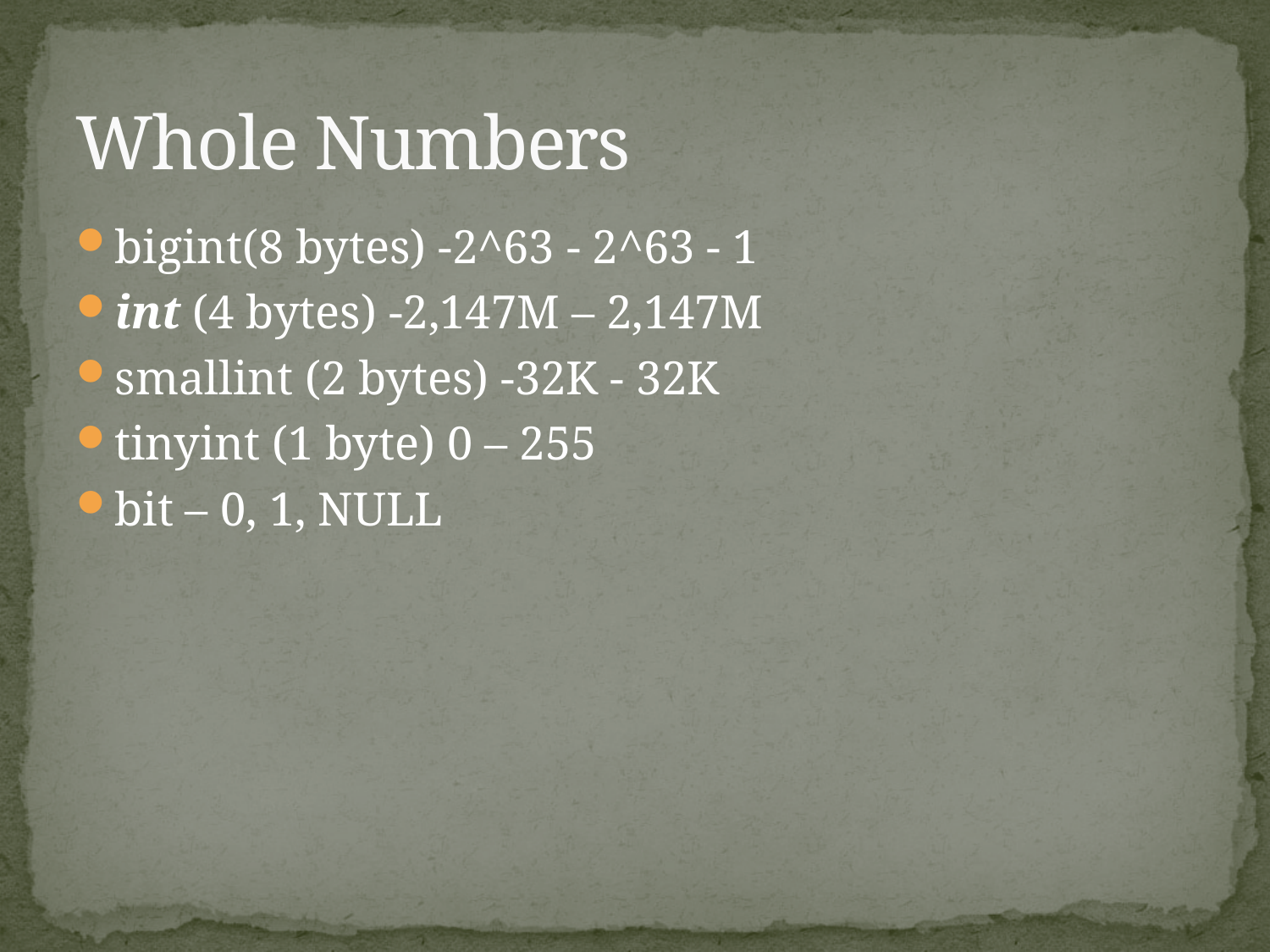

# Whole Numbers
bigint(8 bytes) -2^63 - 2^63 - 1
int (4 bytes) -2,147M – 2,147M
smallint (2 bytes) -32K - 32K
tinyint (1 byte) 0 – 255
bit – 0, 1, NULL